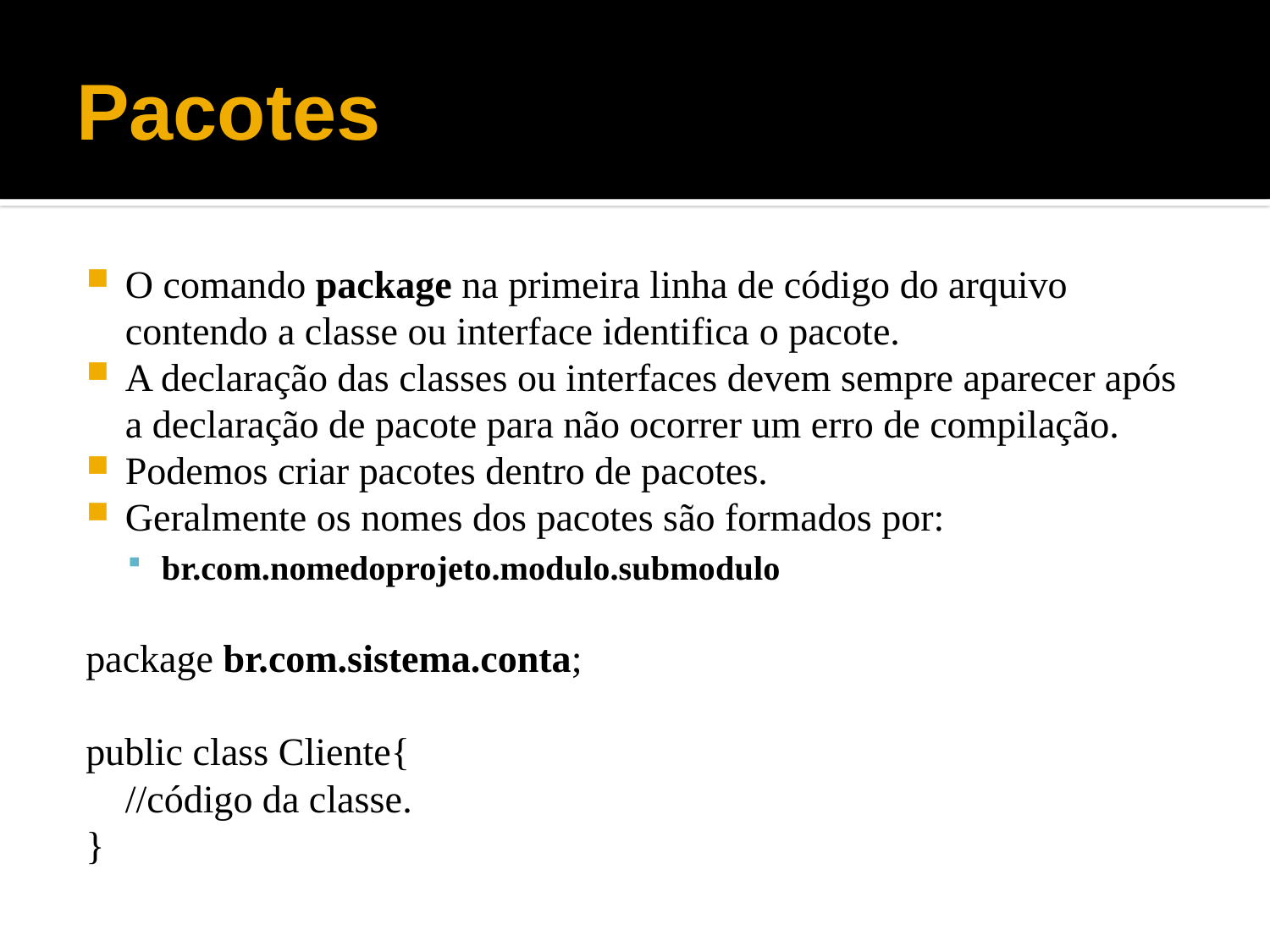

# Pacotes
O comando package na primeira linha de código do arquivo contendo a classe ou interface identifica o pacote.
A declaração das classes ou interfaces devem sempre aparecer após a declaração de pacote para não ocorrer um erro de compilação.
Podemos criar pacotes dentro de pacotes.
Geralmente os nomes dos pacotes são formados por:
br.com.nomedoprojeto.modulo.submodulo

package br.com.sistema.conta;

public class Cliente{
	//código da classe.
}